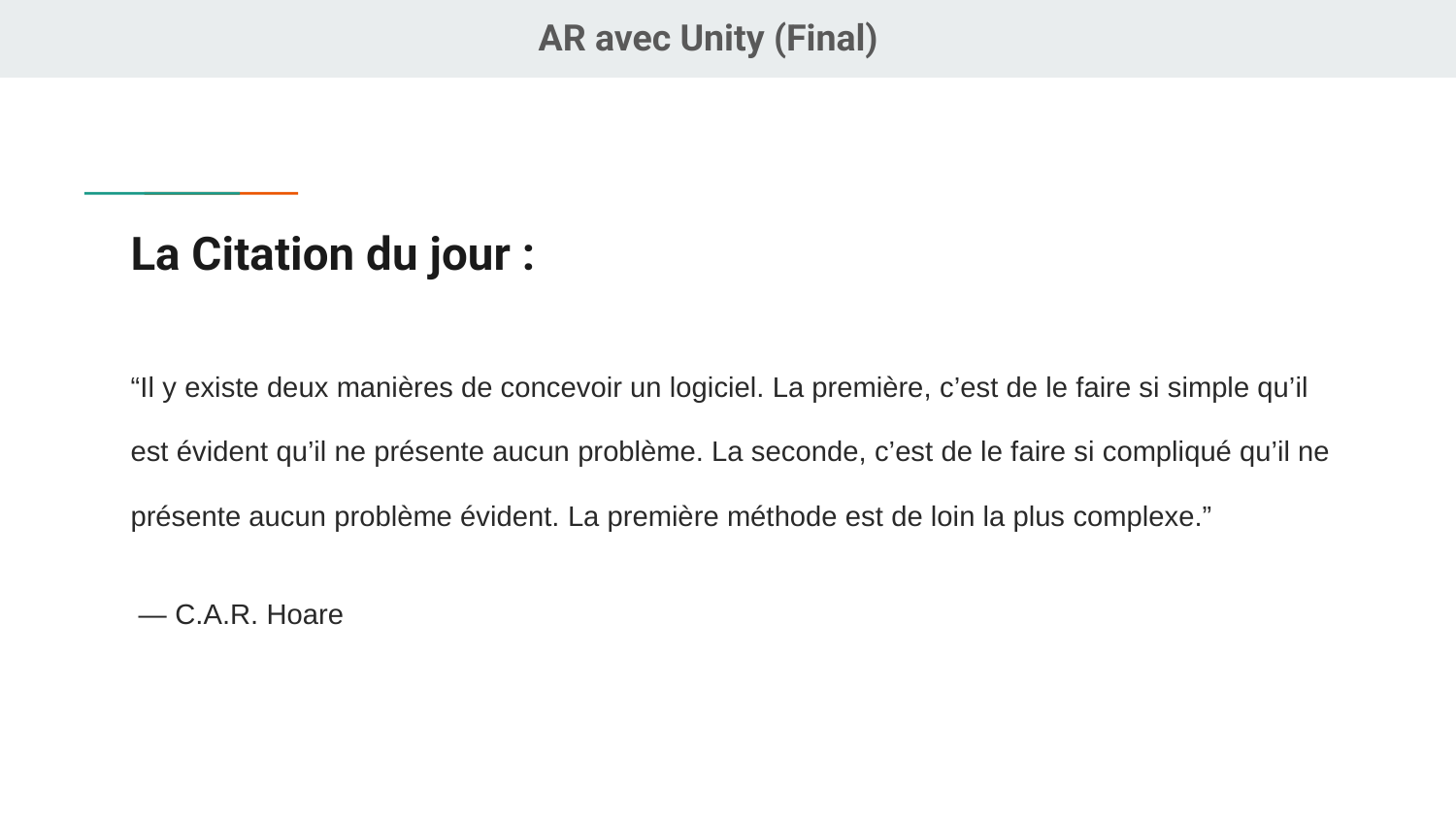

AR avec Unity (Final)
# La Citation du jour :
“Il y existe deux manières de concevoir un logiciel. La première, c’est de le faire si simple qu’il est évident qu’il ne présente aucun problème. La seconde, c’est de le faire si compliqué qu’il ne présente aucun problème évident. La première méthode est de loin la plus complexe.”
 — C.A.R. Hoare